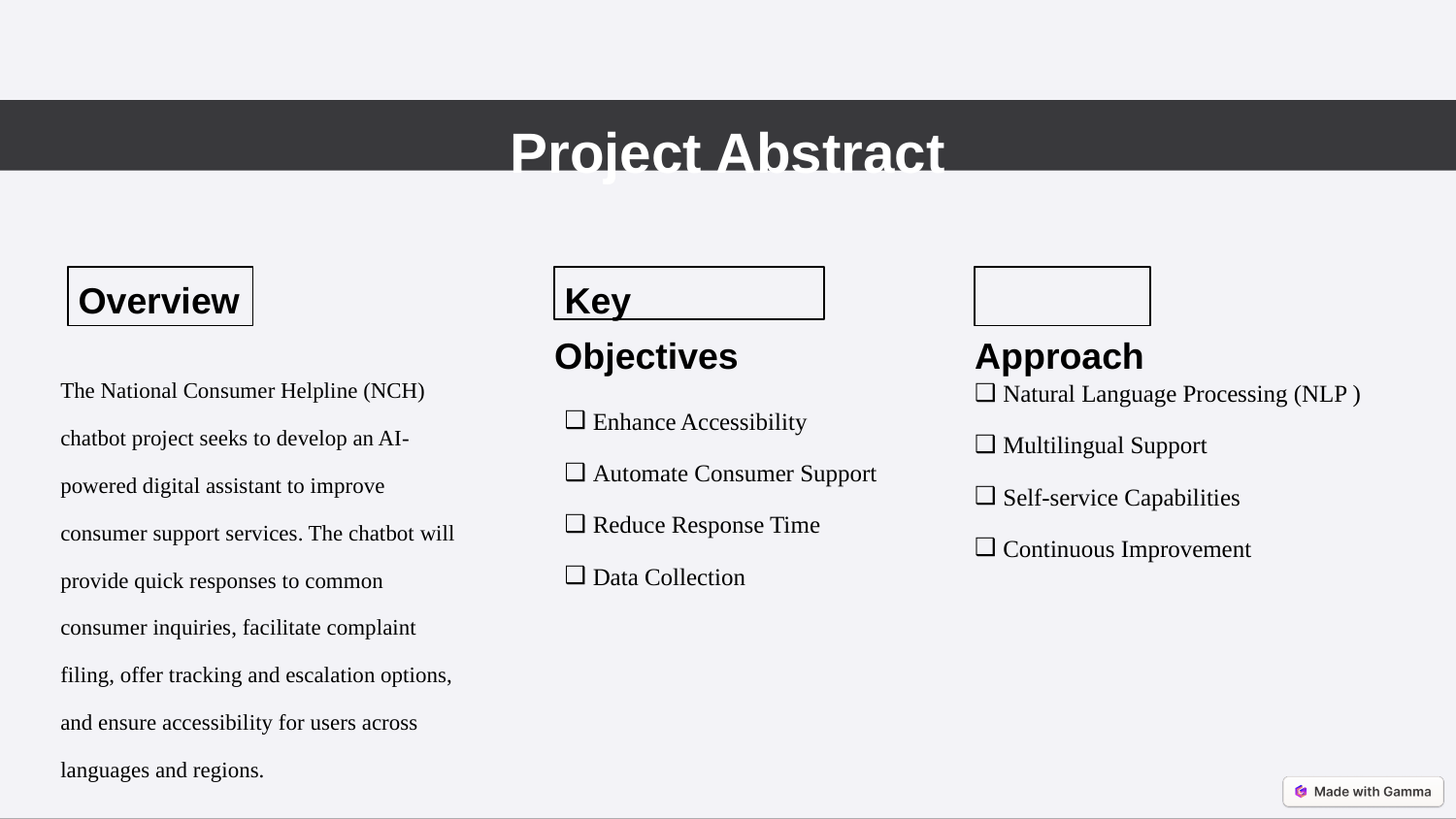

Project Abstract
 Key Objectives
 Approach
 Overview
Natural Language Processing (NLP )
Multilingual Support
Self-service Capabilities
Continuous Improvement
The National Consumer Helpline (NCH) chatbot project seeks to develop an AI-powered digital assistant to improve consumer support services. The chatbot will provide quick responses to common consumer inquiries, facilitate complaint filing, offer tracking and escalation options, and ensure accessibility for users across languages and regions.
Enhance Accessibility
Automate Consumer Support
Reduce Response Time
Data Collection